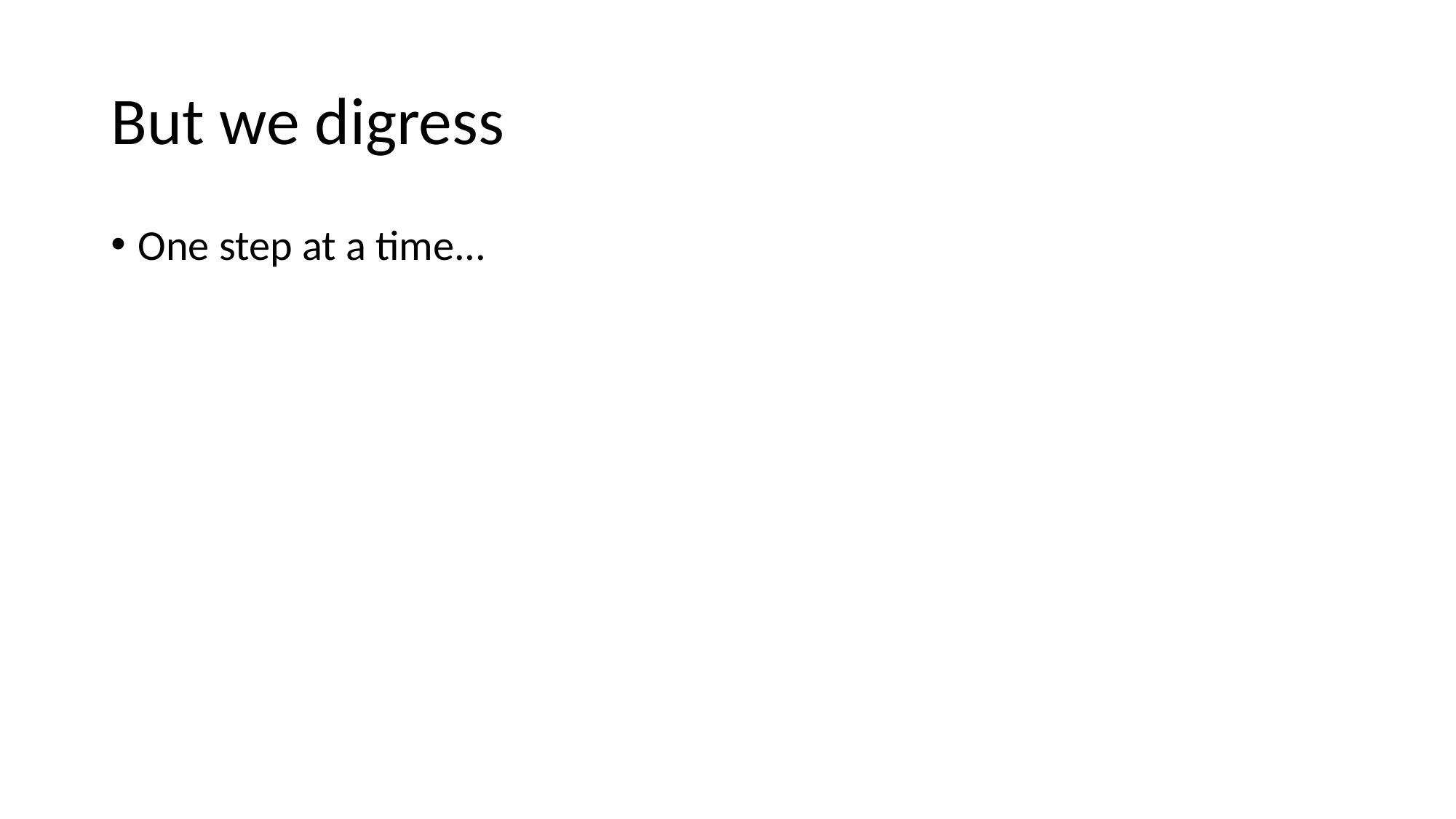

# But we digress
One step at a time...